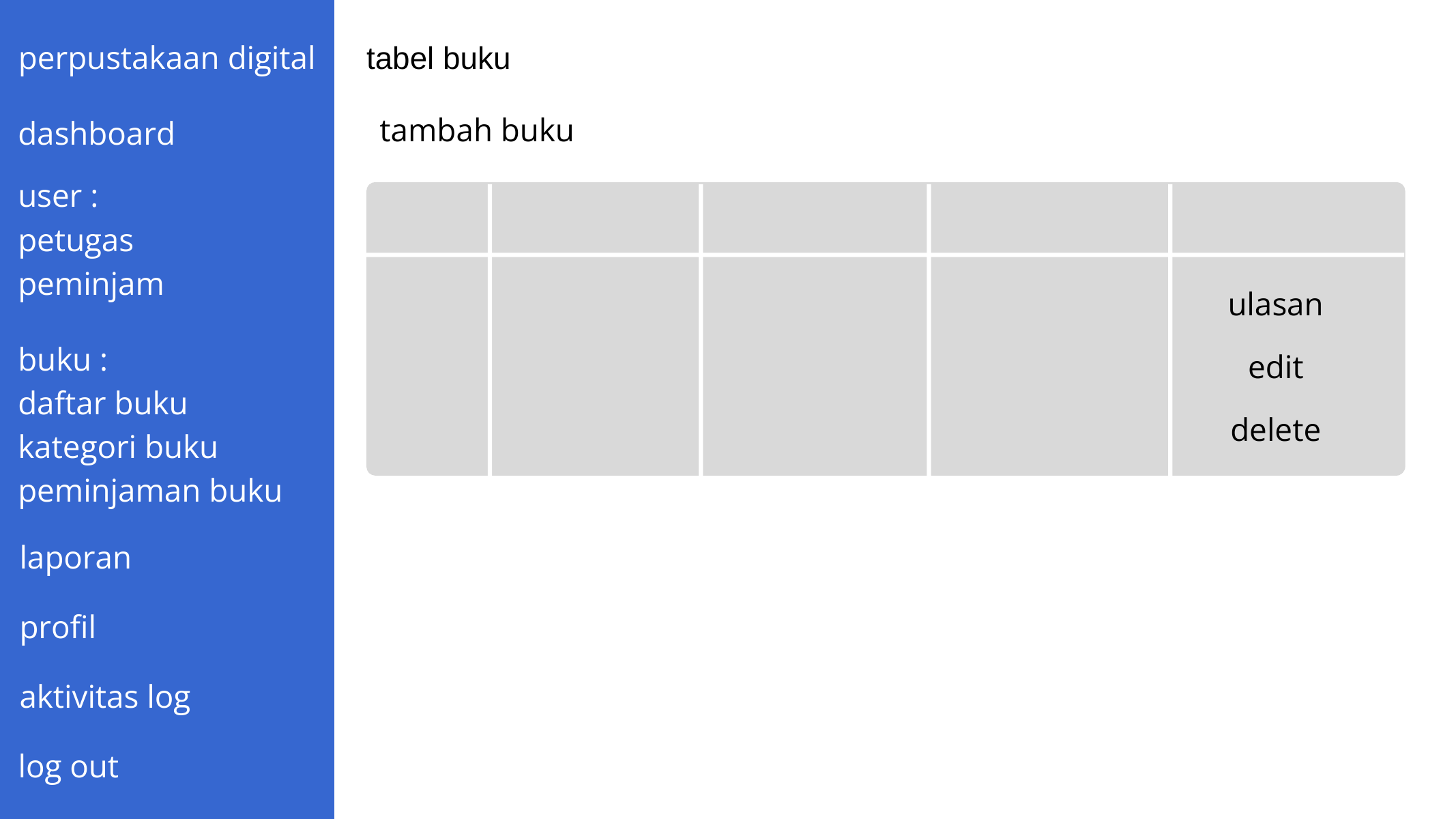

perpustakaan digital
tabel buku
tambah buku
dashboard
user :
petugas peminjam

ulasan
buku :
daftar buku
kategori buku
peminjaman buku
edit
delete
laporan
profil
aktivitas log
log out